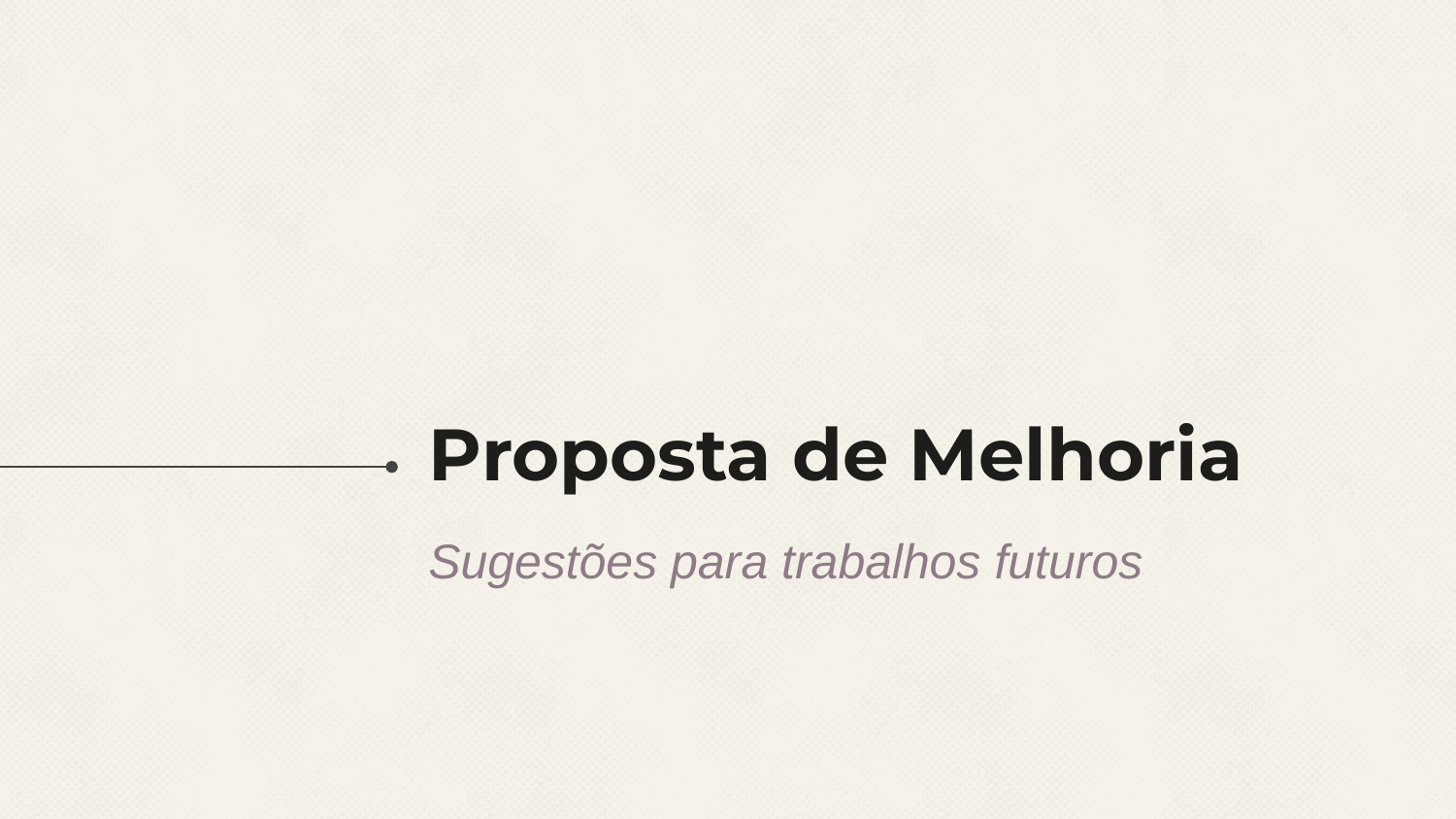

# Proposta de Melhoria
Sugestões para trabalhos futuros